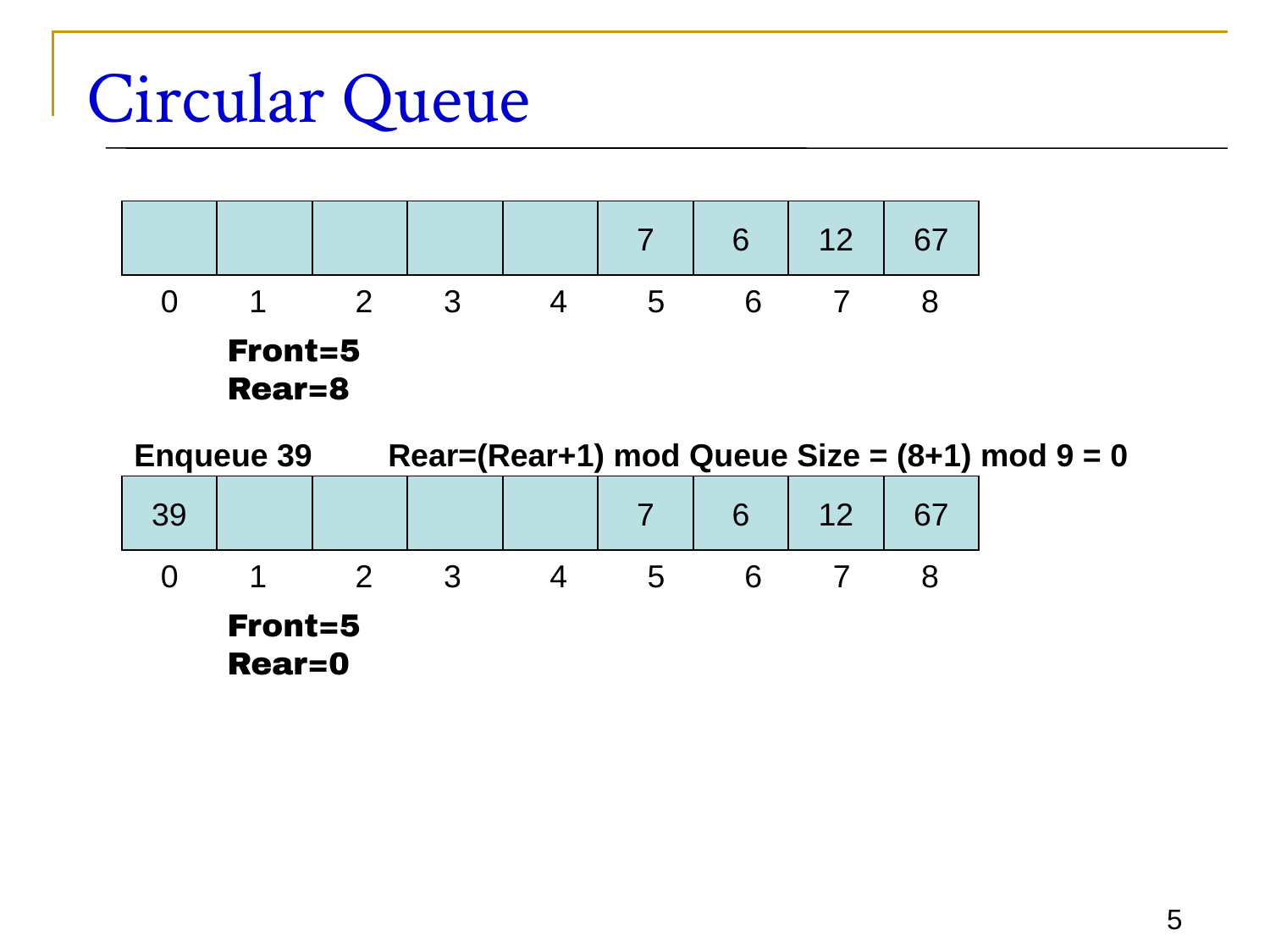

# Circular Queue

7
6
12
67
   0        1          2        3          4         5         6        7        8
Front=5
Rear=8
Enqueue 39	Rear=(Rear+1) mod Queue Size = (8+1) mod 9 = 0
39

7
6
12
67
   0        1          2        3          4         5         6        7        8
Front=5
Rear=0